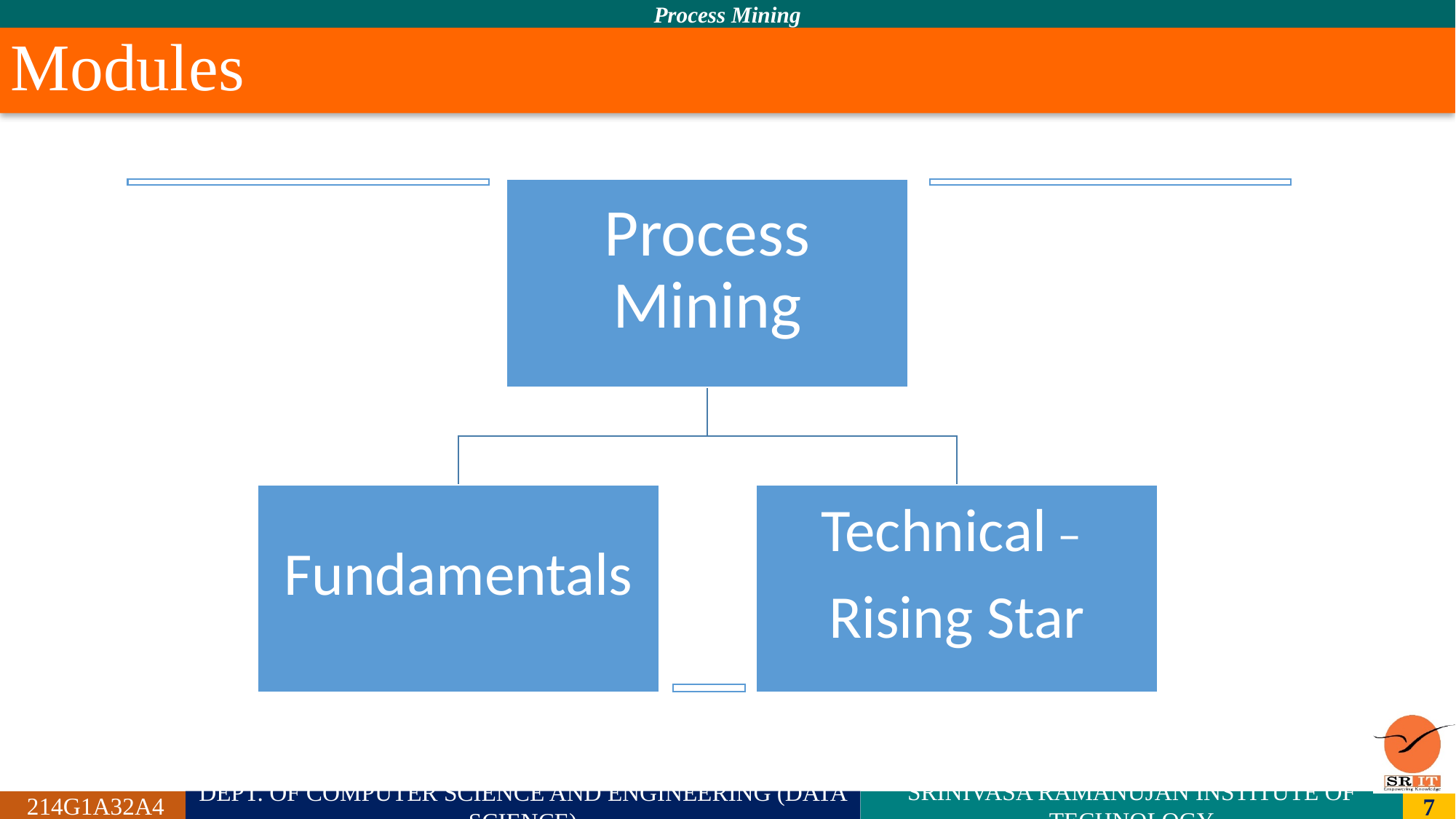

# Modules
Process Mining

Fundamentals

Technical –
Rising Star